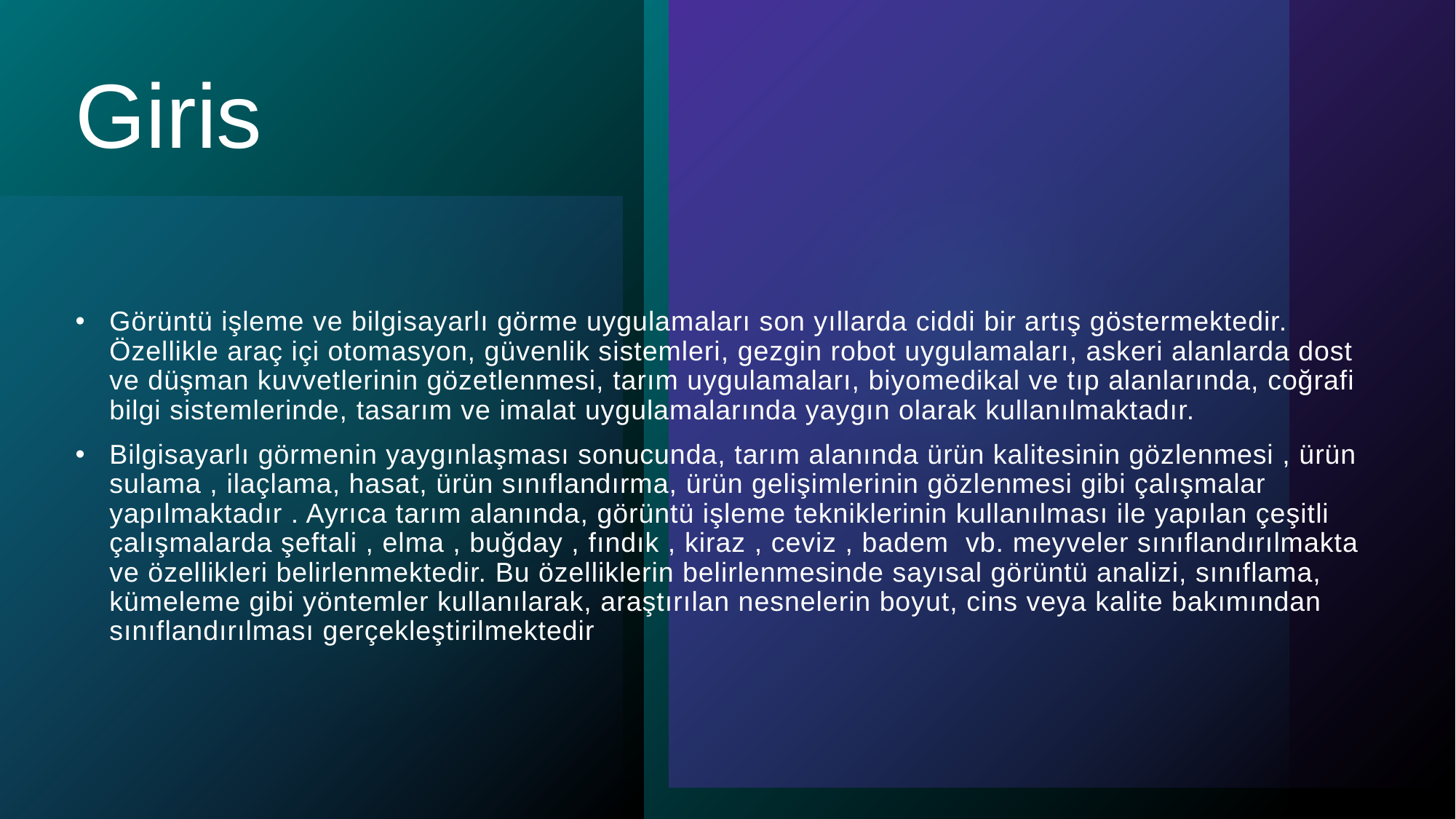

# Giris

Görüntü işleme ve bilgisayarlı görme uygulamaları son yıllarda ciddi bir artış göstermektedir. Özellikle araç içi otomasyon, güvenlik sistemleri, gezgin robot uygulamaları, askeri alanlarda dost ve düşman kuvvetlerinin gözetlenmesi, tarım uygulamaları, biyomedikal ve tıp alanlarında, coğrafi bilgi sistemlerinde, tasarım ve imalat uygulamalarında yaygın olarak kullanılmaktadır.
Bilgisayarlı görmenin yaygınlaşması sonucunda, tarım alanında ürün kalitesinin gözlenmesi , ürün sulama , ilaçlama, hasat, ürün sınıflandırma, ürün gelişimlerinin gözlenmesi gibi çalışmalar yapılmaktadır . Ayrıca tarım alanında, görüntü işleme tekniklerinin kullanılması ile yapılan çeşitli çalışmalarda şeftali , elma , buğday , fındık , kiraz , ceviz , badem  vb. meyveler sınıflandırılmakta ve özellikleri belirlenmektedir. Bu özelliklerin belirlenmesinde sayısal görüntü analizi, sınıflama, kümeleme gibi yöntemler kullanılarak, araştırılan nesnelerin boyut, cins veya kalite bakımından sınıflandırılması gerçekleştirilmektedir